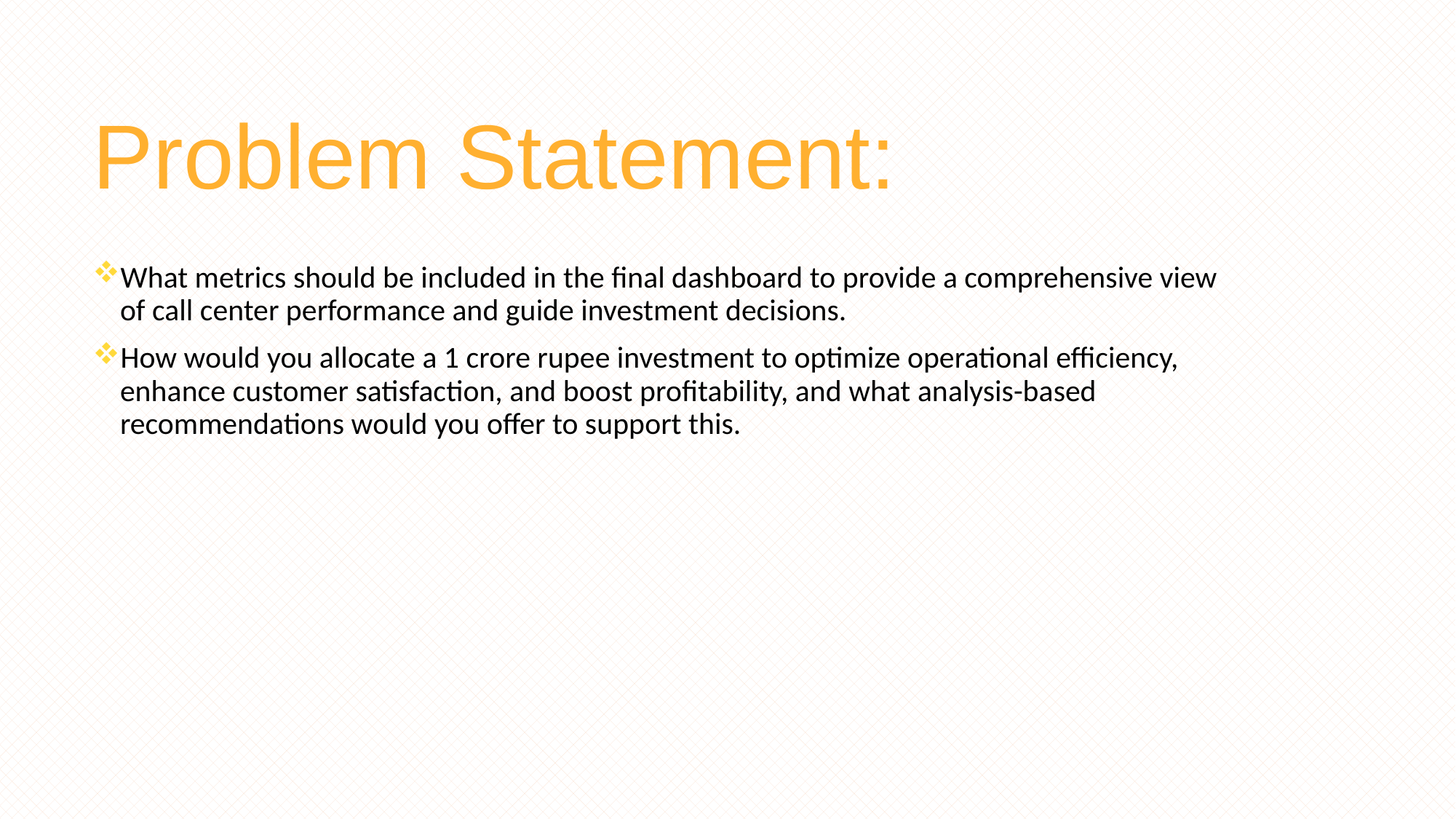

# Problem Statement:
What metrics should be included in the final dashboard to provide a comprehensive view of call center performance and guide investment decisions.
How would you allocate a 1 crore rupee investment to optimize operational efficiency, enhance customer satisfaction, and boost profitability, and what analysis-based recommendations would you offer to support this.